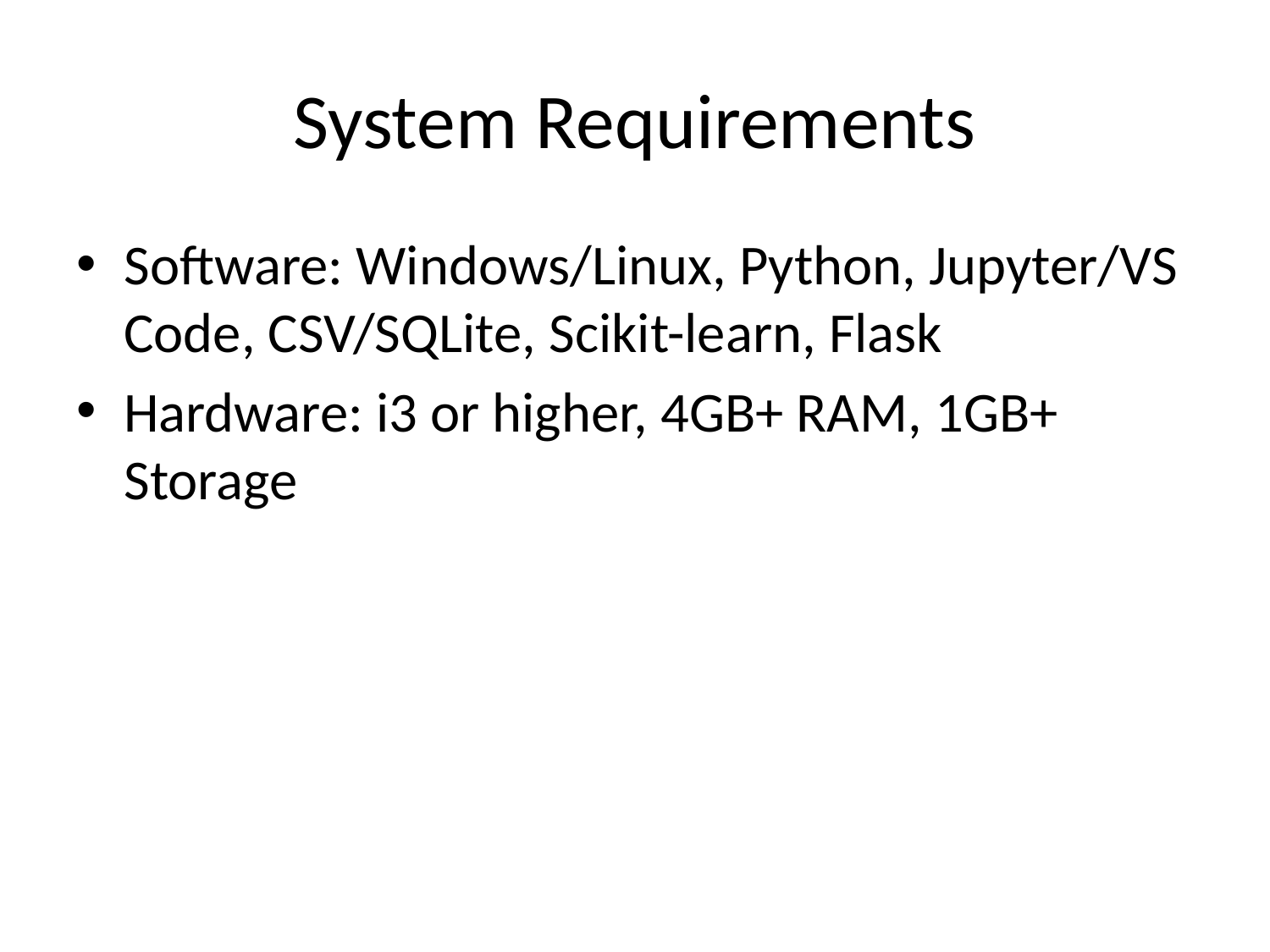

# System Requirements
Software: Windows/Linux, Python, Jupyter/VS Code, CSV/SQLite, Scikit-learn, Flask
Hardware: i3 or higher, 4GB+ RAM, 1GB+ Storage